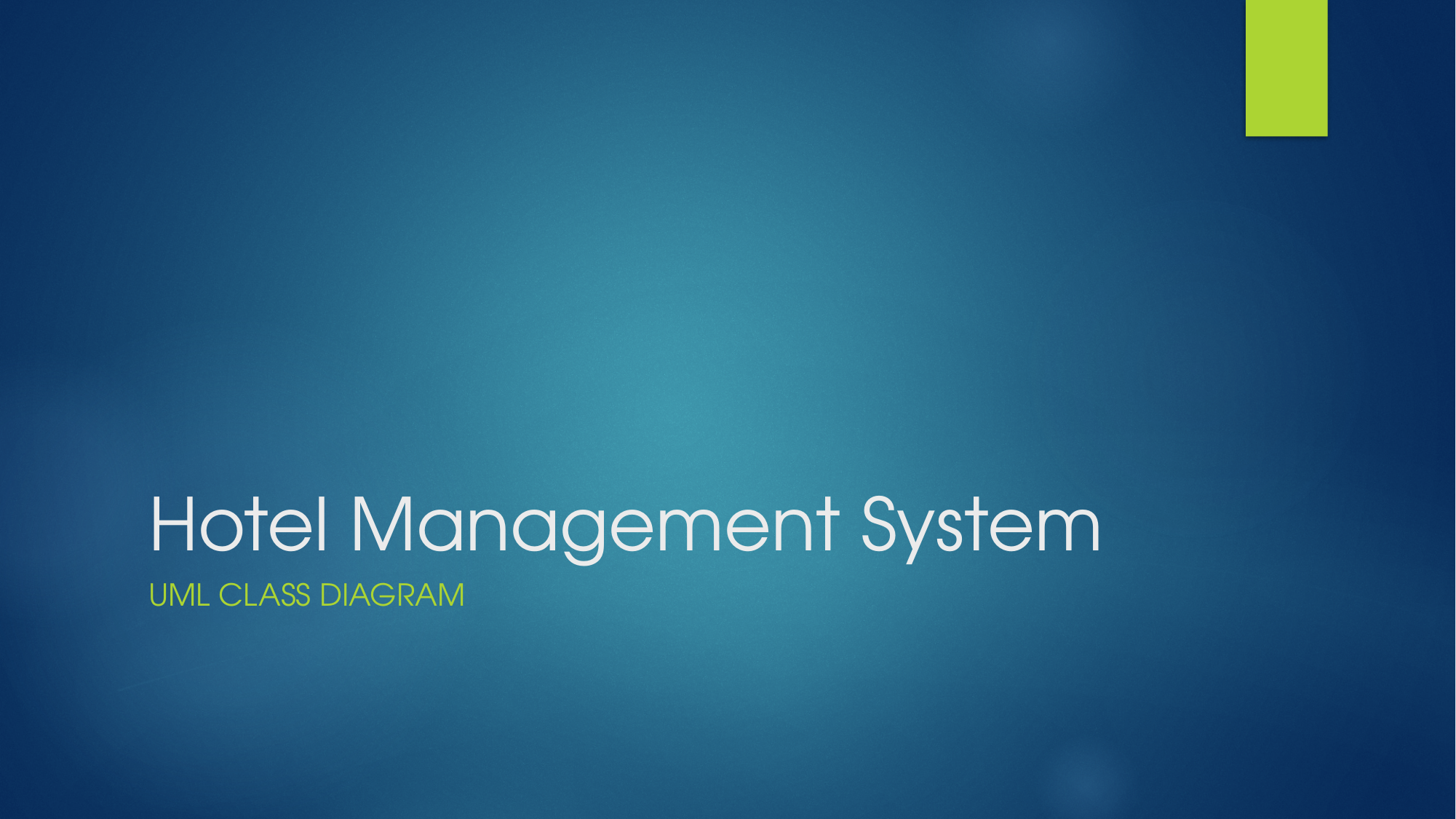

# Hotel Management System
UML Class Diagram